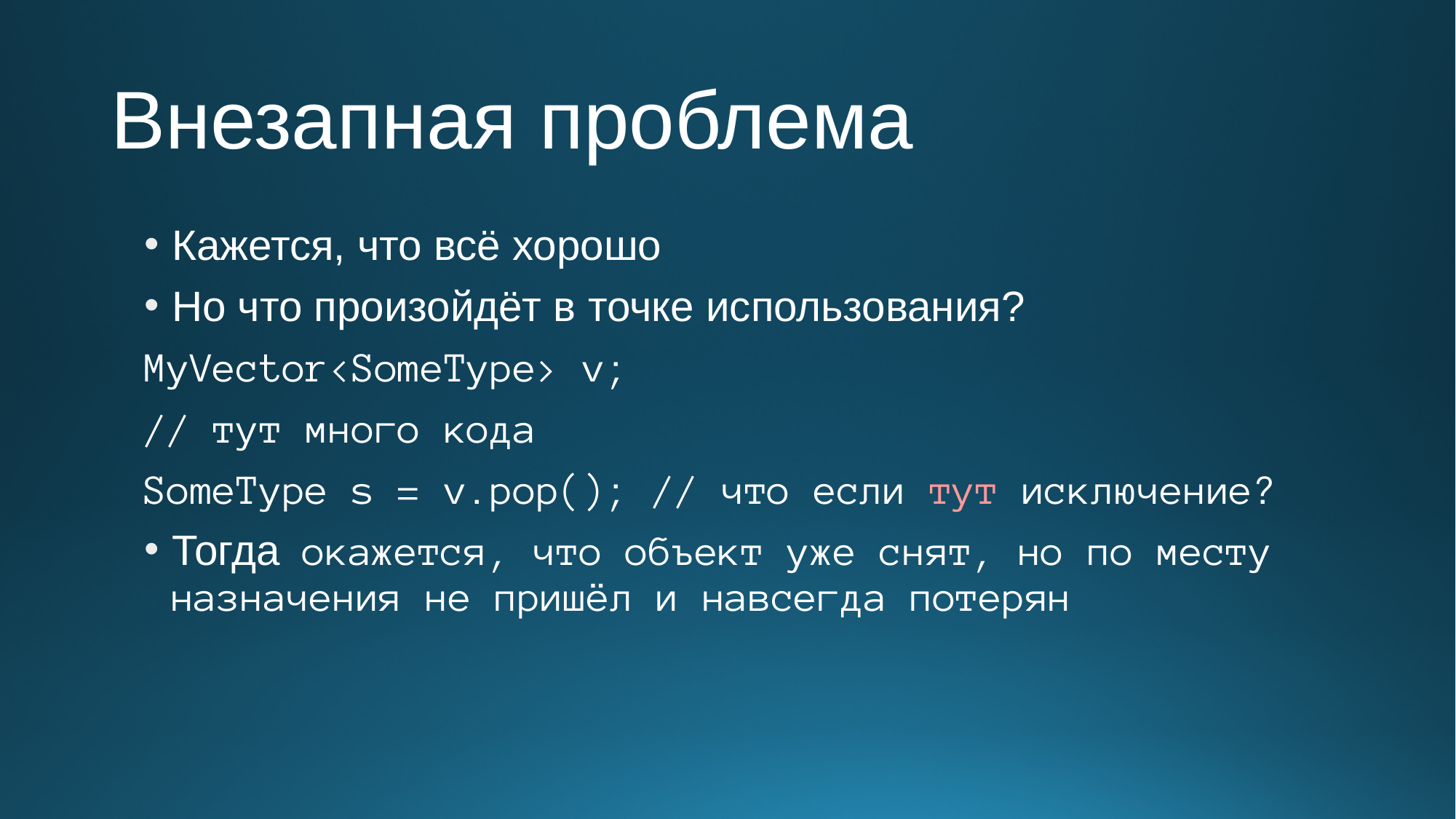

# Внезапная проблема
Кажется, что всё хорошо
Но что произойдёт в точке использования?
MyVector<SomeType> v;
// тут много кода
SomeType s = v.pop(); // что если тут исключение?
Тогда окажется, что объект уже снят, но по месту назначения не пришёл и навсегда потерян